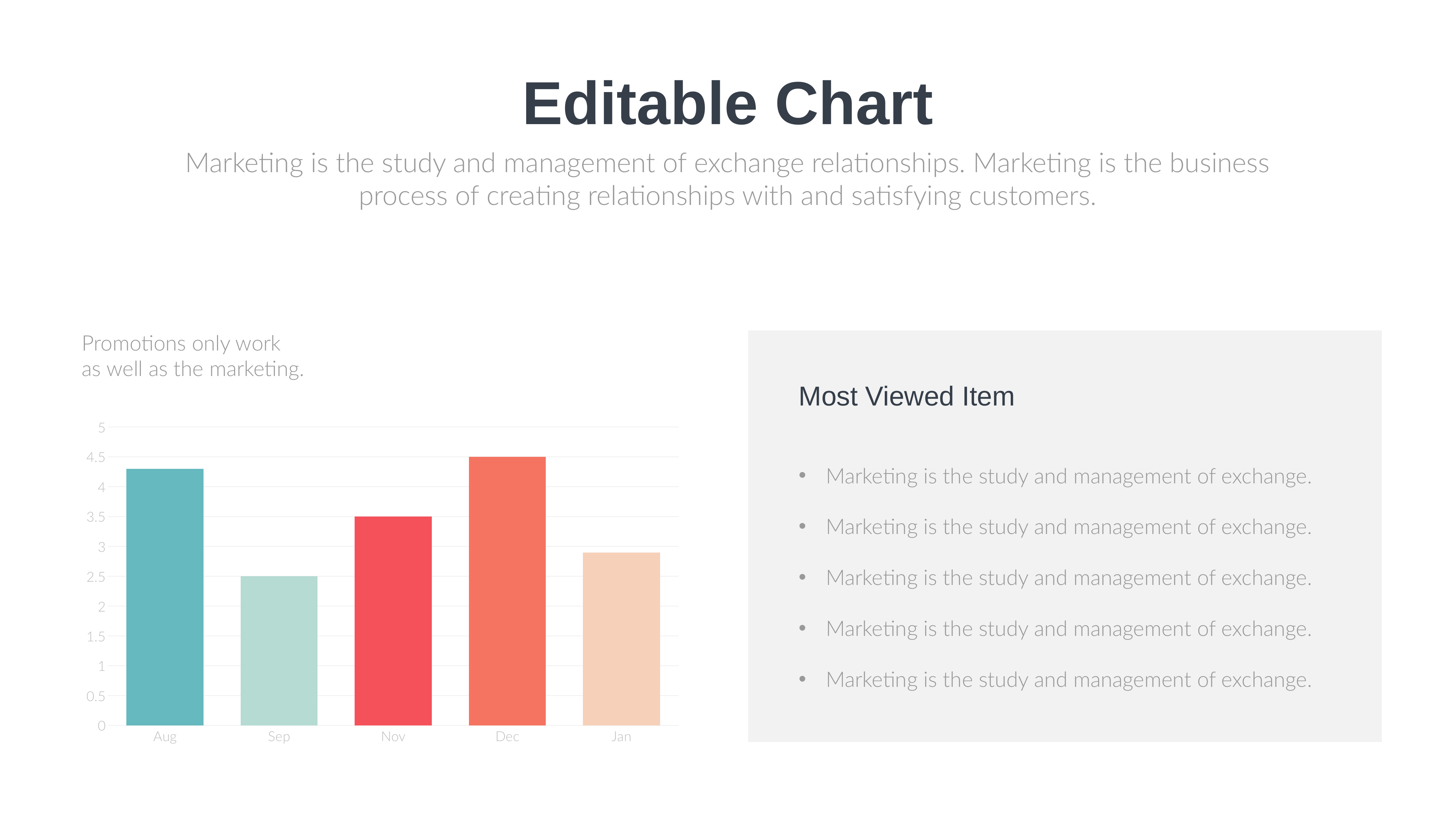

Editable Chart
Marketing is the study and management of exchange relationships. Marketing is the business process of creating relationships with and satisfying customers.
Promotions only work
as well as the marketing.

### Chart

| Category | Series 1 |
|---|---|
| Aug | 4.3 |
| Sep | 2.5 |
| Nov | 3.5 |
| Dec | 4.5 |
| Jan | 2.9 |
Most Viewed Item
Marketing is the study and management of exchange.

Marketing is the study and management of exchange.

Marketing is the study and management of exchange.

Marketing is the study and management of exchange.

Marketing is the study and management of exchange.